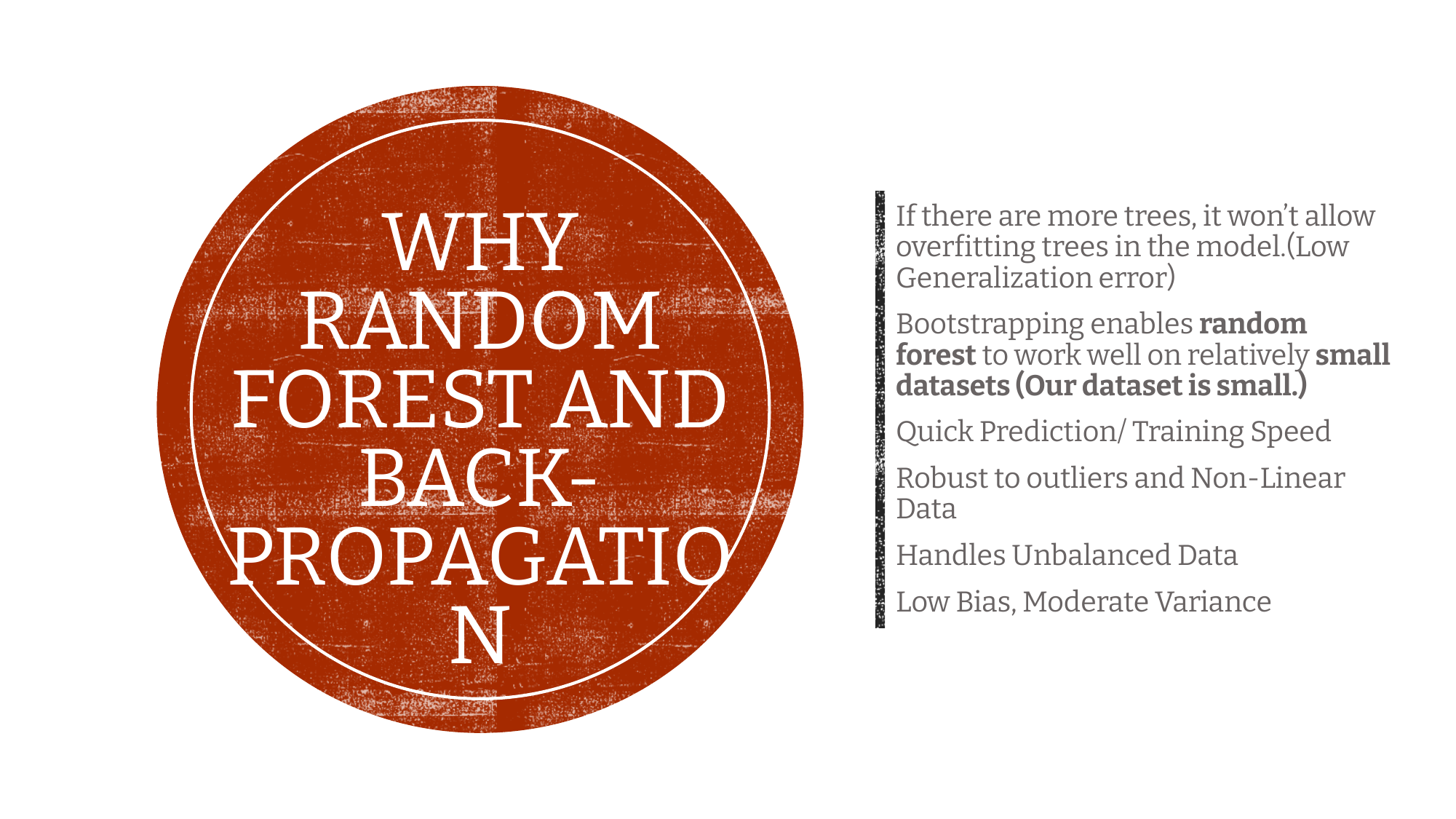

# why random forest and Back-Propagation
If there are more trees, it won’t allow overfitting trees in the model.(Low Generalization error)
Bootstrapping enables random forest to work well on relatively small datasets (Our dataset is small.)
Quick Prediction/ Training Speed
Robust to outliers and Non-Linear Data
Handles Unbalanced Data
Low Bias, Moderate Variance